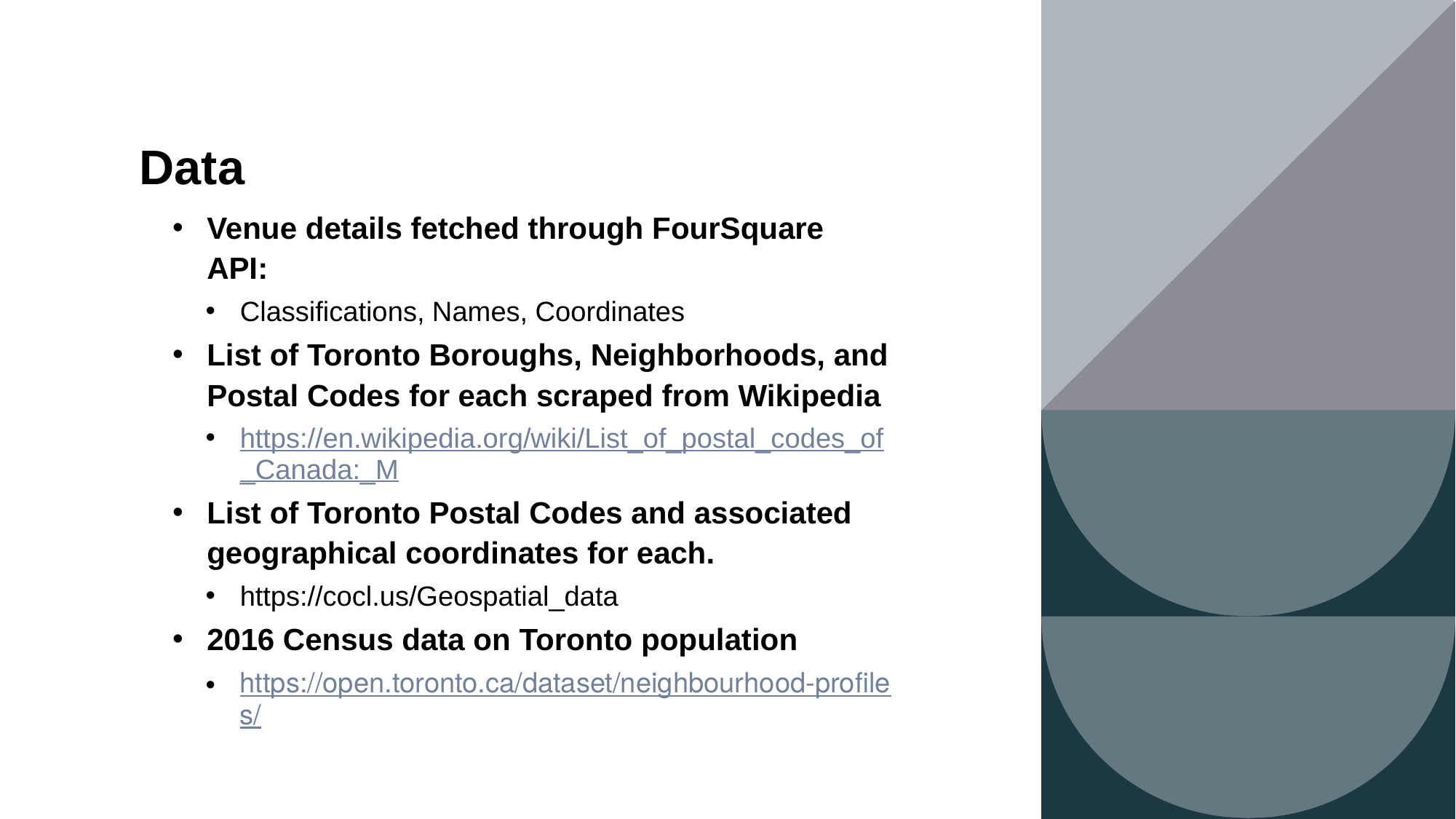

# Data
Venue details fetched through FourSquare API:
Classifications, Names, Coordinates
List of Toronto Boroughs, Neighborhoods, and Postal Codes for each scraped from Wikipedia
https://en.wikipedia.org/wiki/List_of_postal_codes_of_Canada:_M
List of Toronto Postal Codes and associated geographical coordinates for each.
https://cocl.us/Geospatial_data
2016 Census data on Toronto population
https://open.toronto.ca/dataset/neighbourhood-profiles/